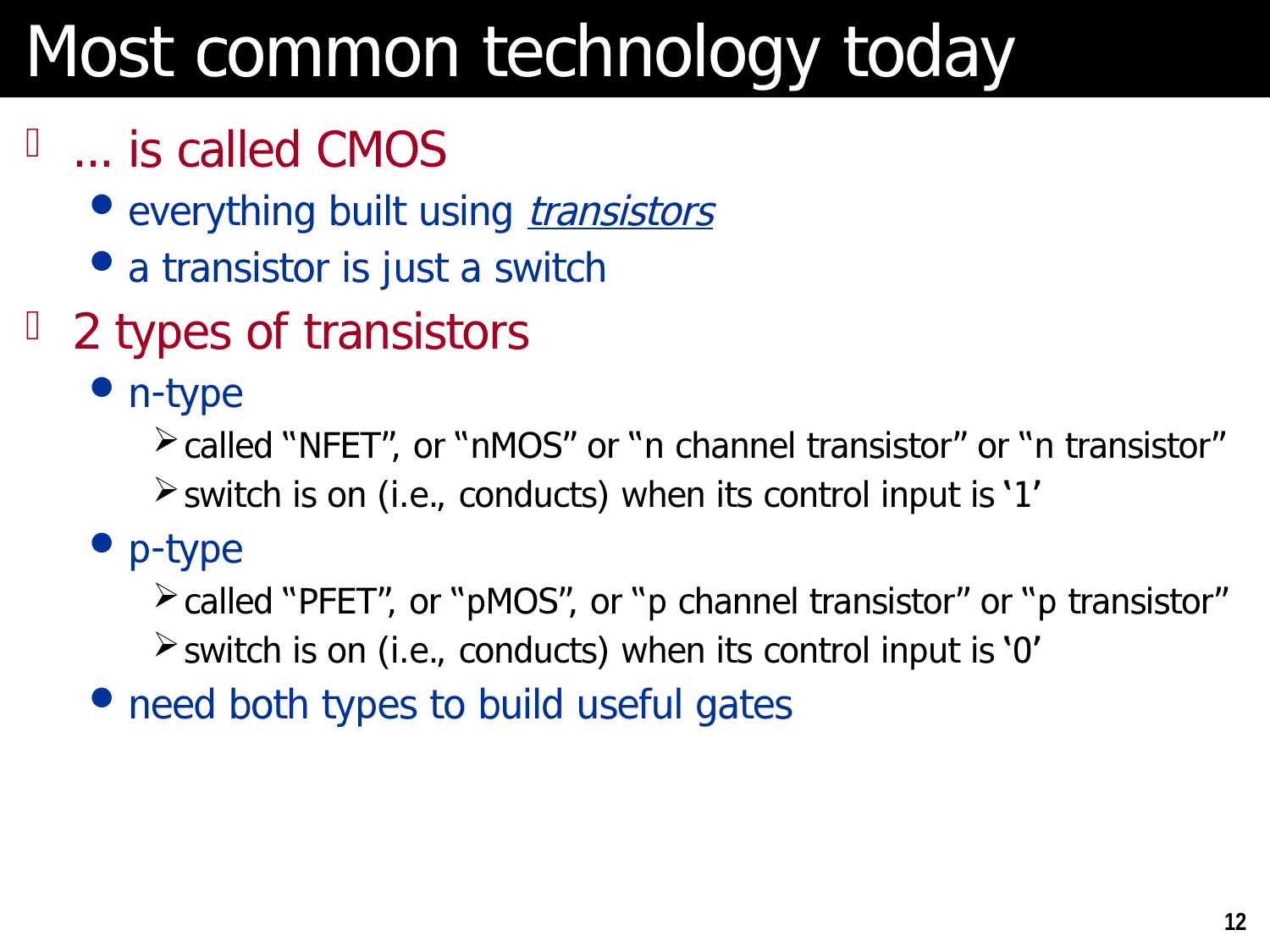

# Most common technology today
… is called CMOS
everything built using transistors
a transistor is just a switch
2 types of transistors
n-type
called “NFET”, or “nMOS” or “n channel transistor” or “n transistor”
switch is on (i.e., conducts) when its control input is ‘1’
p-type
called “PFET”, or “pMOS”, or “p channel transistor” or “p transistor”
switch is on (i.e., conducts) when its control input is ‘0’
need both types to build useful gates
12